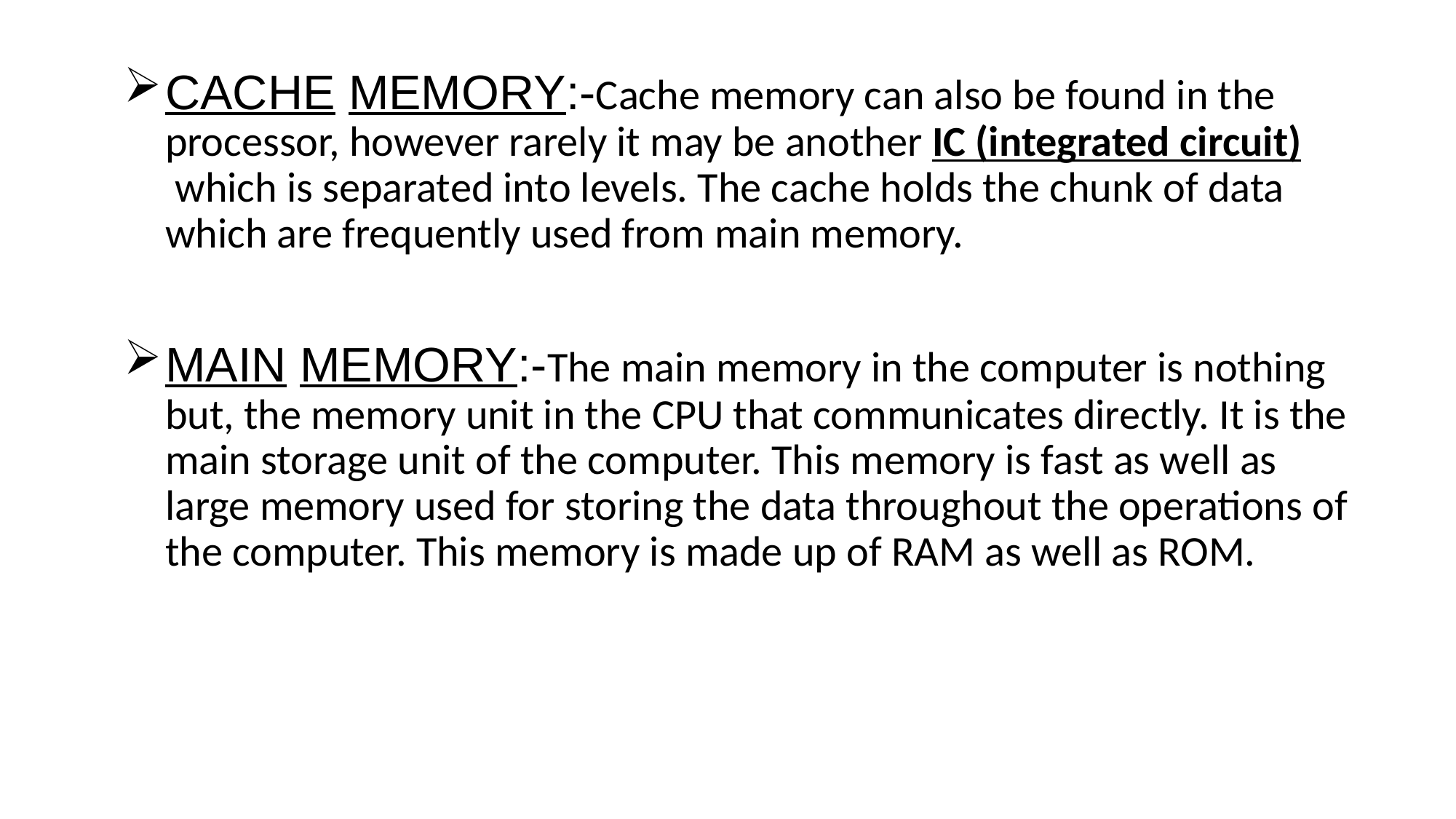

CACHE MEMORY:-Cache memory can also be found in the processor, however rarely it may be another IC (integrated circuit) which is separated into levels. The cache holds the chunk of data which are frequently used from main memory.

MAIN MEMORY:-The main memory in the computer is nothing but, the memory unit in the CPU that communicates directly. It is the main storage unit of the computer. This memory is fast as well as large memory used for storing the data throughout the operations of the computer. This memory is made up of RAM as well as ROM.